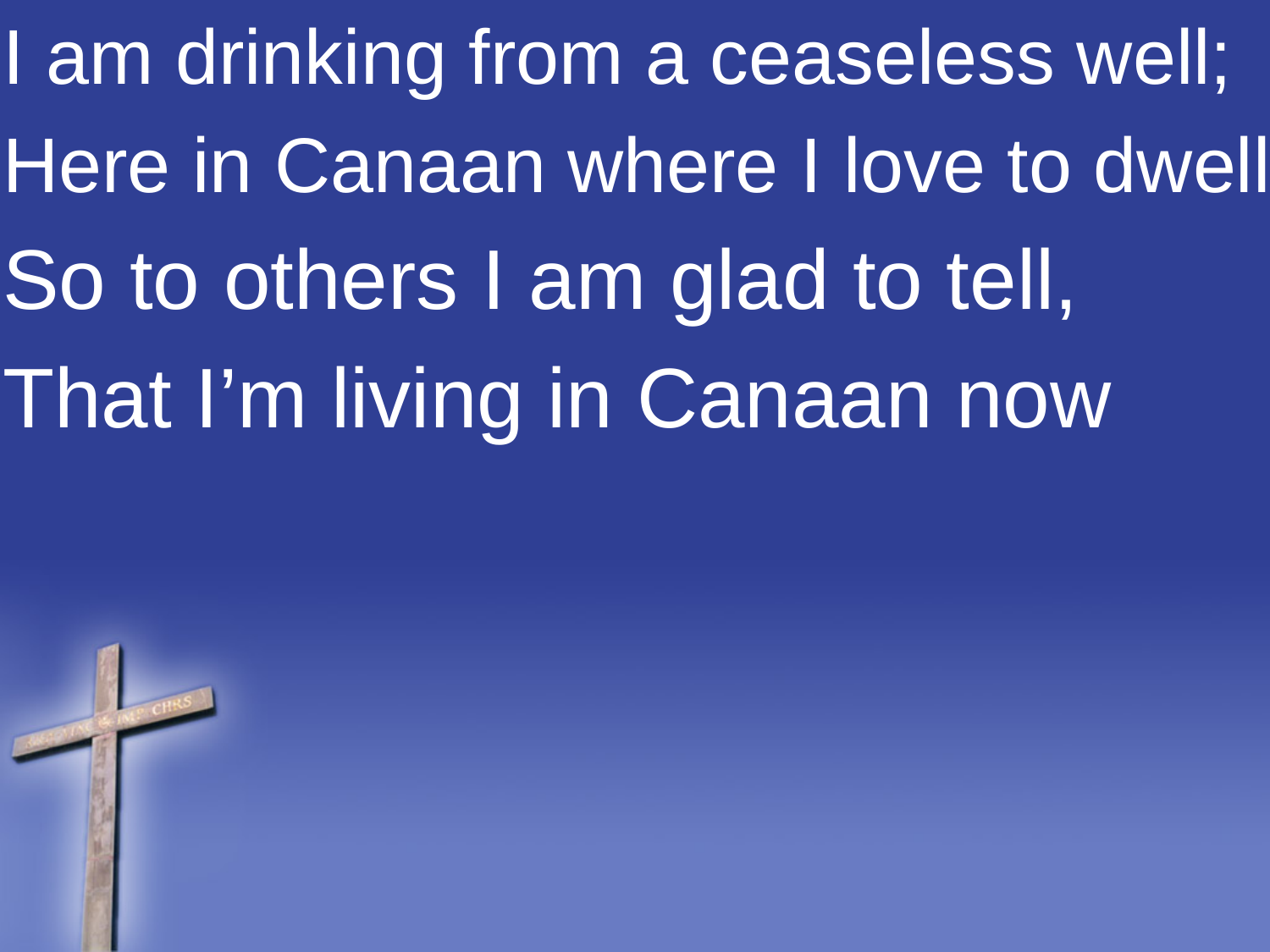

I am drinking from a ceaseless well;
Here in Canaan where I love to dwell,
So to others I am glad to tell,
That I’m living in Canaan now